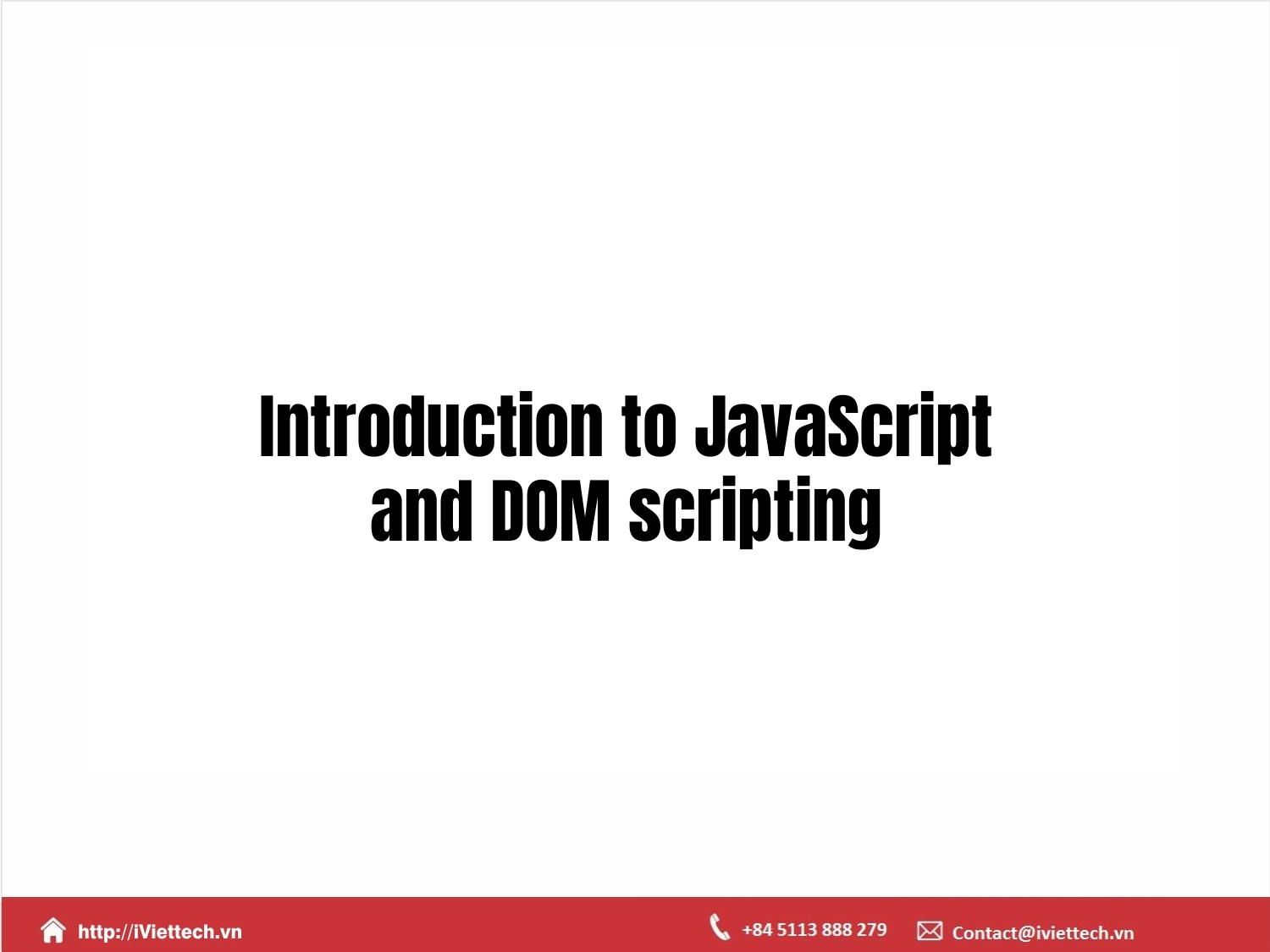

# Introduction to JavaScript and DOM scripting